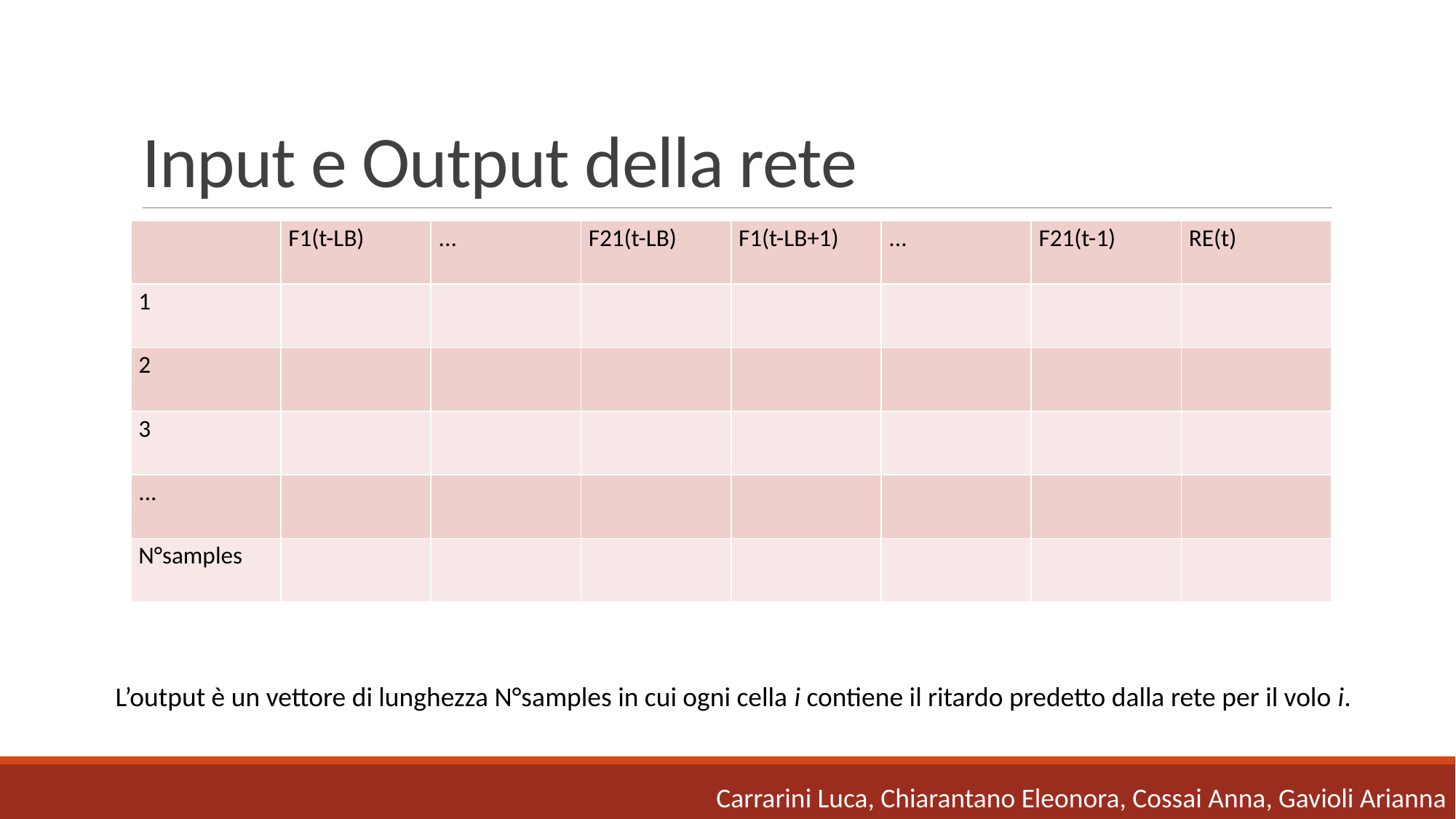

# Input e Output della rete
|  | F1(t-LB) | ... | F21(t-LB) | F1(t-LB+1) | ... | F21(t-1) | RE(t) |
| --- | --- | --- | --- | --- | --- | --- | --- |
| 1 |  |  |  |  |  |  |  |
| 2 |  |  |  |  |  |  |  |
| 3 |  |  |  |  |  |  |  |
| ... |  |  |  |  |  |  |  |
| N°samples |  |  |  |  |  |  |  |
L’output è un vettore di lunghezza N°samples in cui ogni cella i contiene il ritardo predetto dalla rete per il volo i.
Carrarini Luca, Chiarantano Eleonora, Cossai Anna, Gavioli Arianna